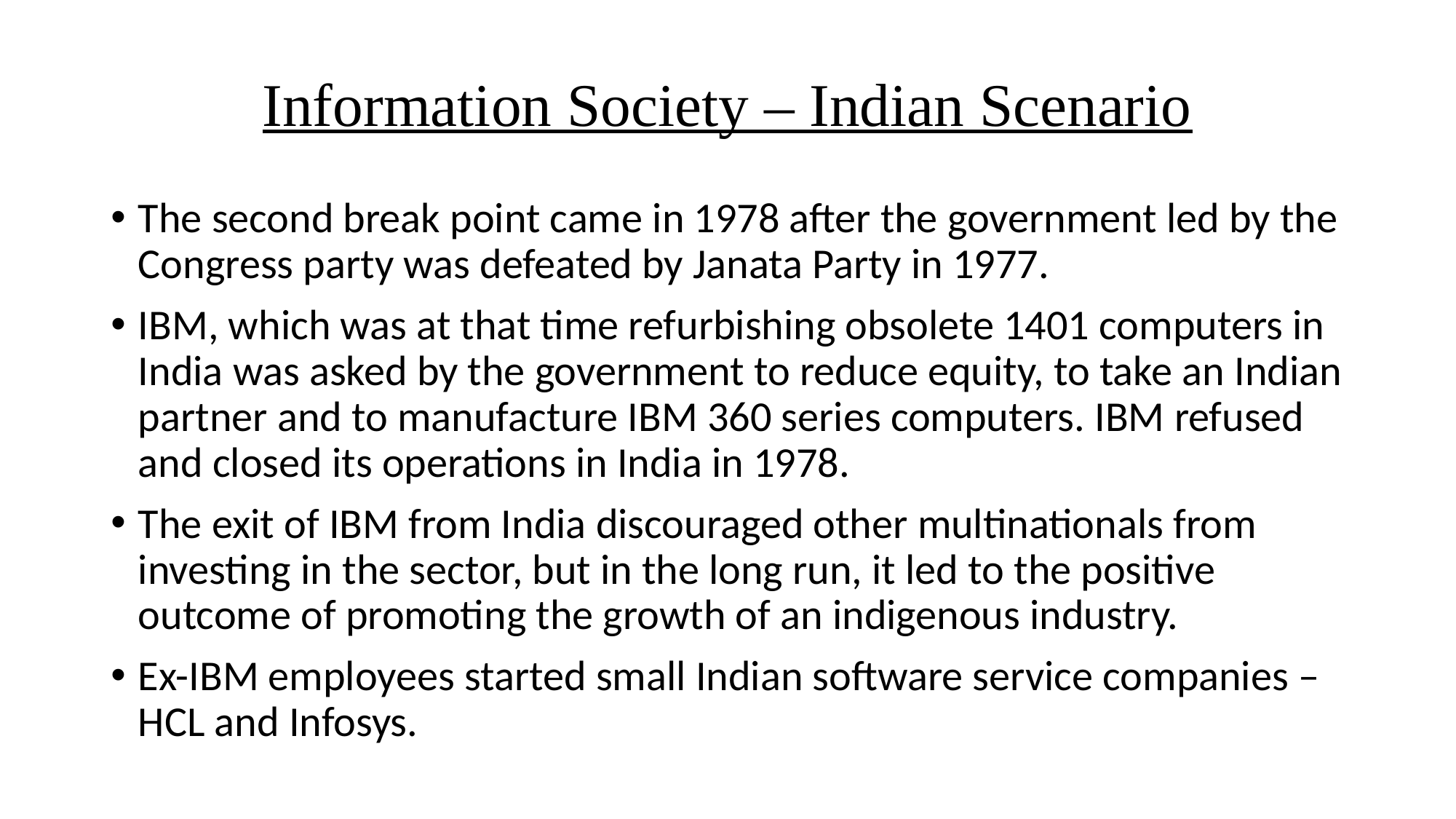

# Information Society – Indian Scenario
The second break point came in 1978 after the government led by the Congress party was defeated by Janata Party in 1977.
IBM, which was at that time refurbishing obsolete 1401 computers in India was asked by the government to reduce equity, to take an Indian partner and to manufacture IBM 360 series computers. IBM refused and closed its operations in India in 1978.
The exit of IBM from India discouraged other multinationals from investing in the sector, but in the long run, it led to the positive outcome of promoting the growth of an indigenous industry.
Ex-IBM employees started small Indian software service companies – HCL and Infosys.